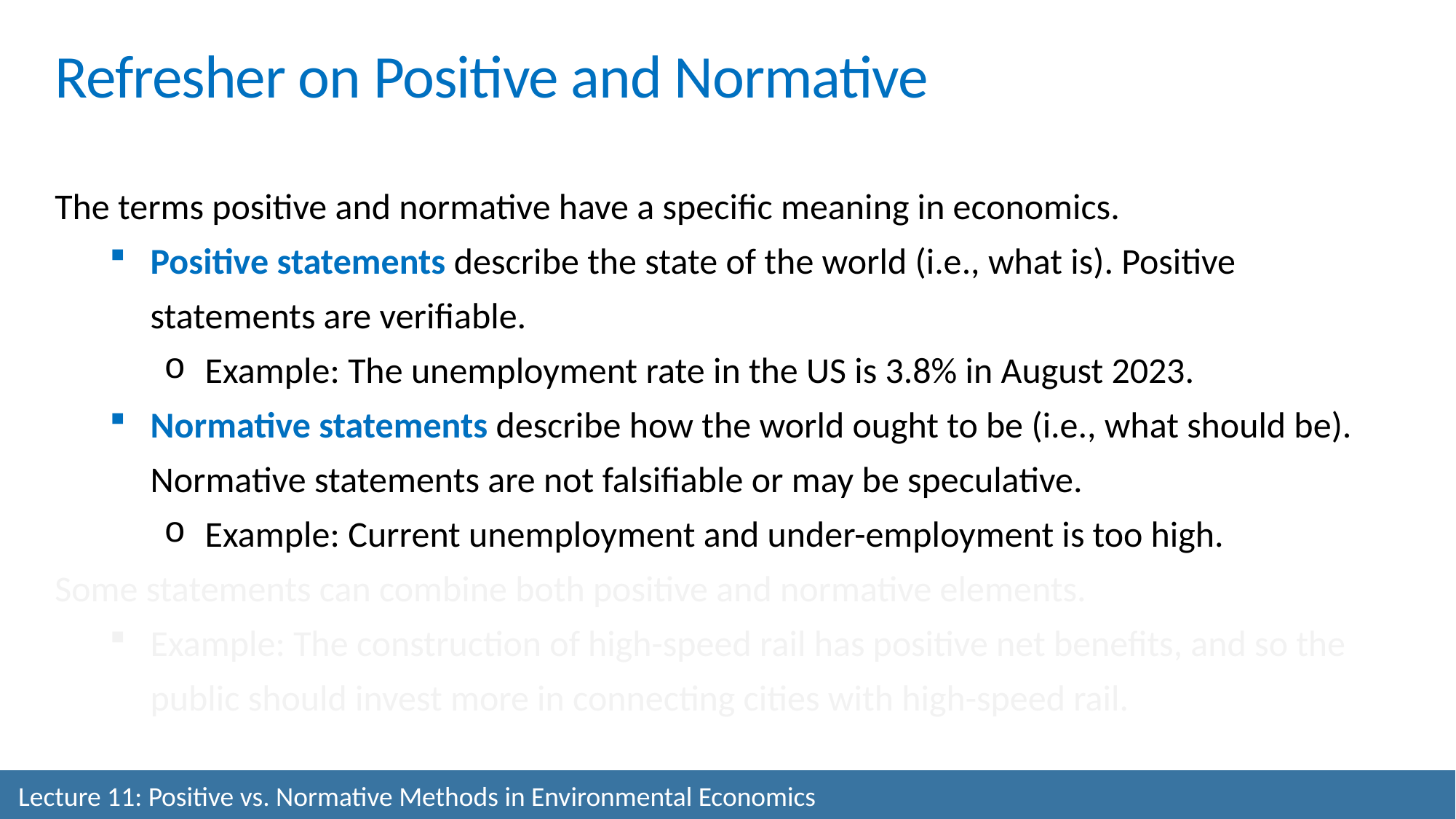

Refresher on Positive and Normative
The terms positive and normative have a specific meaning in economics.
Positive statements describe the state of the world (i.e., what is). Positive statements are verifiable.
Example: The unemployment rate in the US is 3.8% in August 2023.
Normative statements describe how the world ought to be (i.e., what should be). Normative statements are not falsifiable or may be speculative.
Example: Current unemployment and under-employment is too high.
Some statements can combine both positive and normative elements.
Example: The construction of high-speed rail has positive net benefits, and so the public should invest more in connecting cities with high-speed rail.